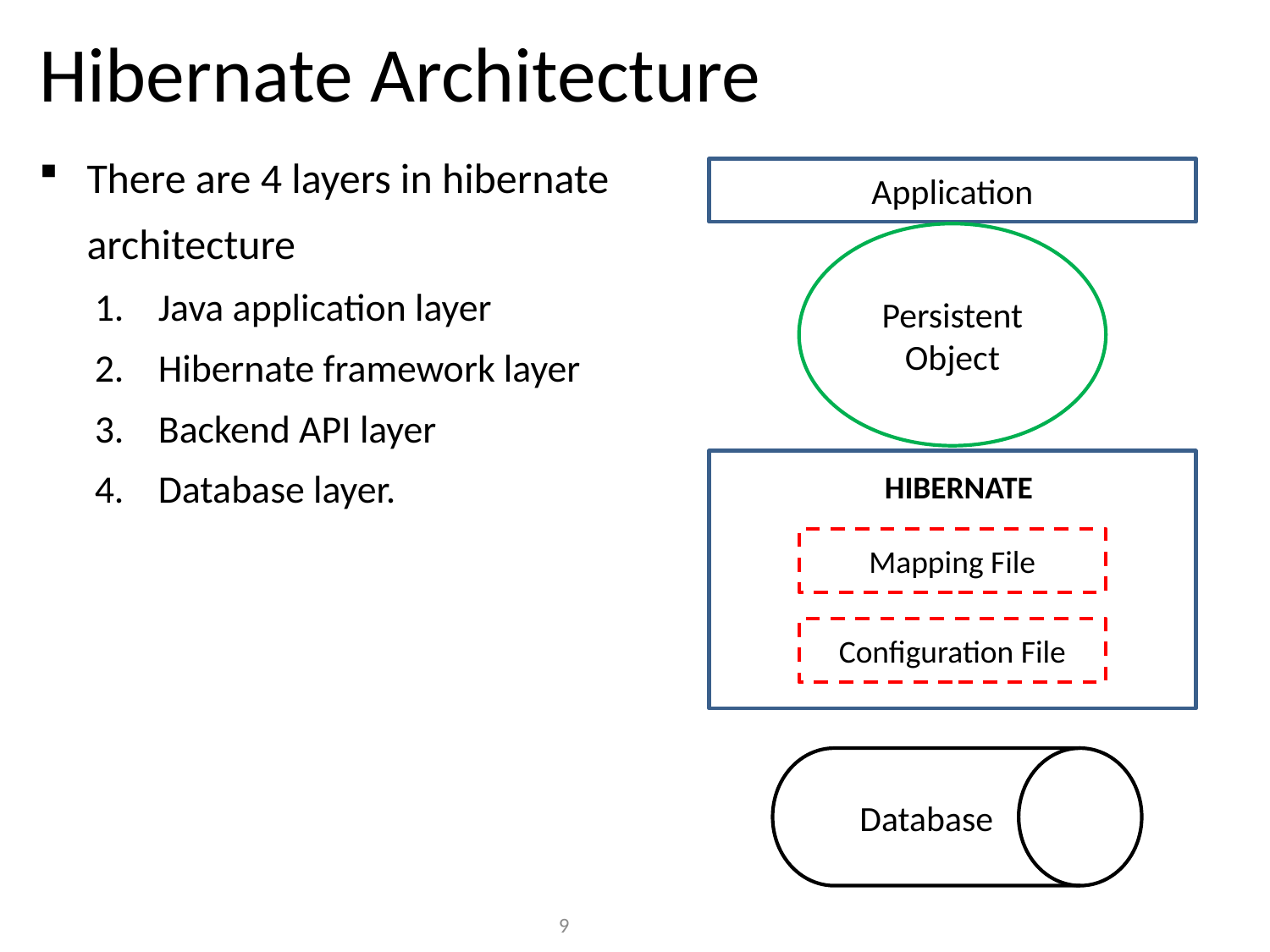

# Hibernate Architecture
There are 4 layers in hibernate
     architecture
Java application layer
Hibernate framework layer
Backend API layer
Database layer.

Application
Persistent
Object

HIBERNATE
Mapping File
Configuration File
Database
9